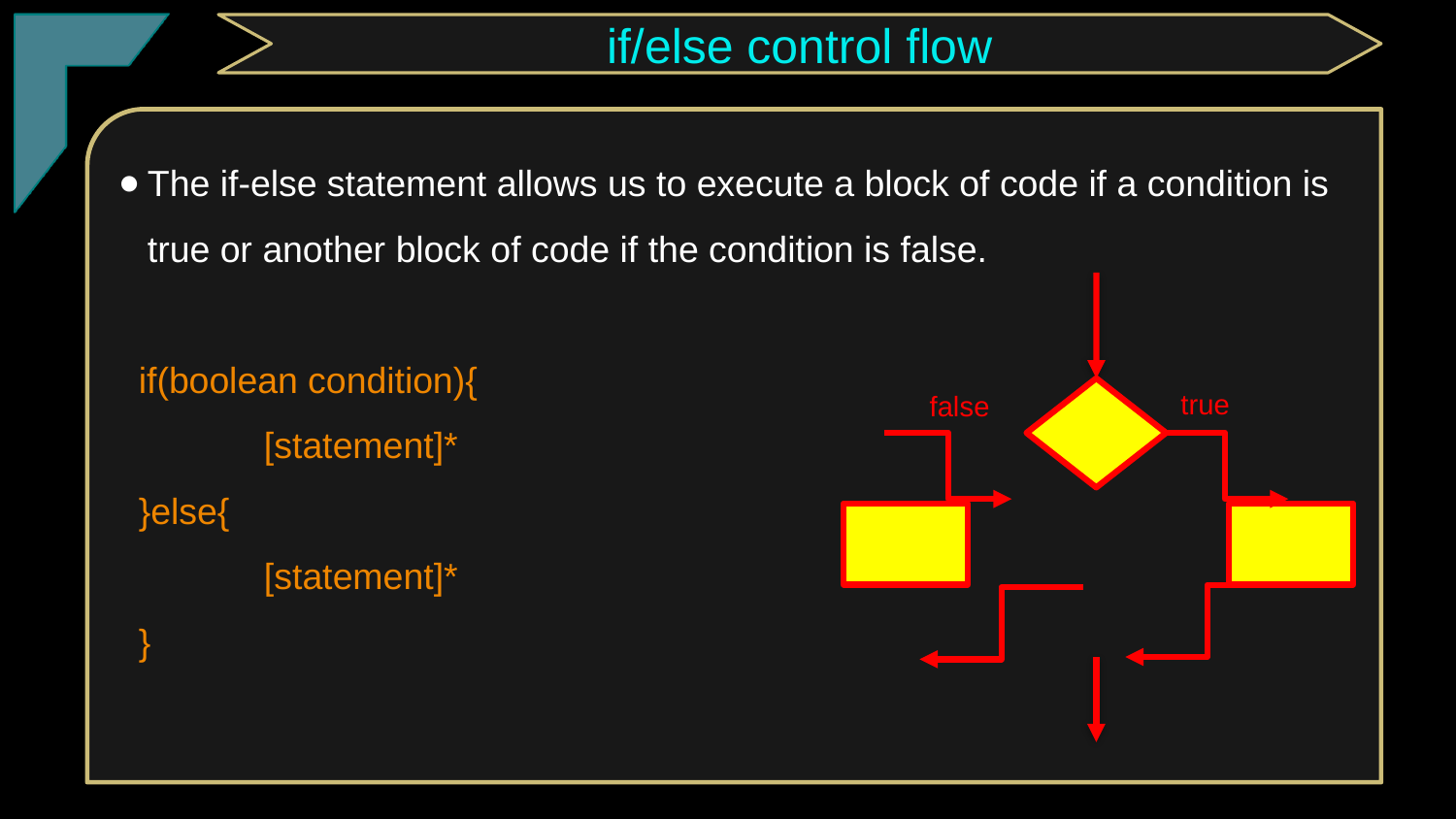

if/else control flow
The if-else statement allows us to execute a block of code if a condition is true or another block of code if the condition is false.

  if(boolean condition){
	[statement]*
  }else{
	[statement]*
  }

true
false